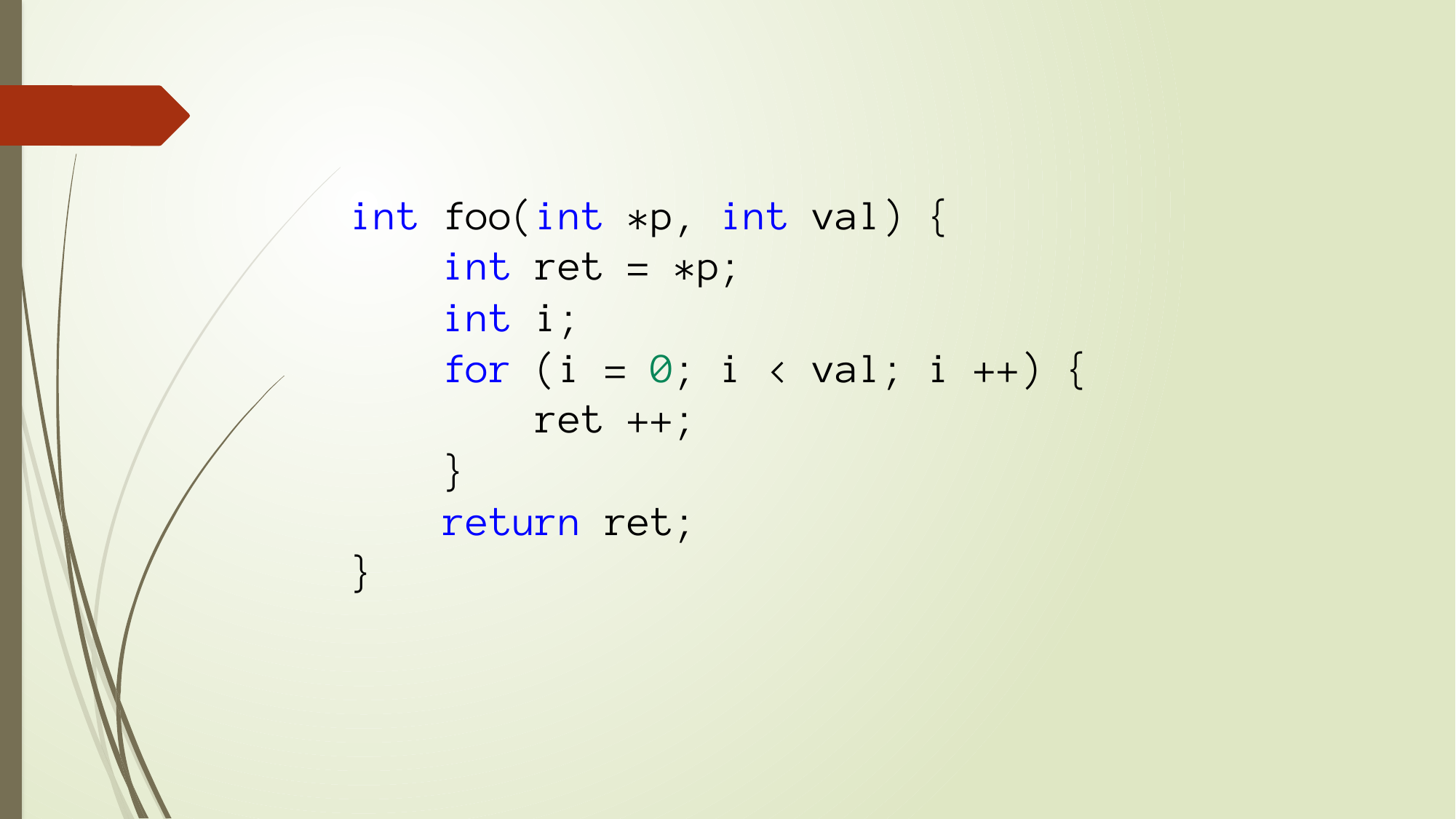

int foo(int *p, int val) {
    int ret = *p;
    int i;
    for (i = 0; i < val; i ++) {
        ret ++;
    }
    return ret;
}